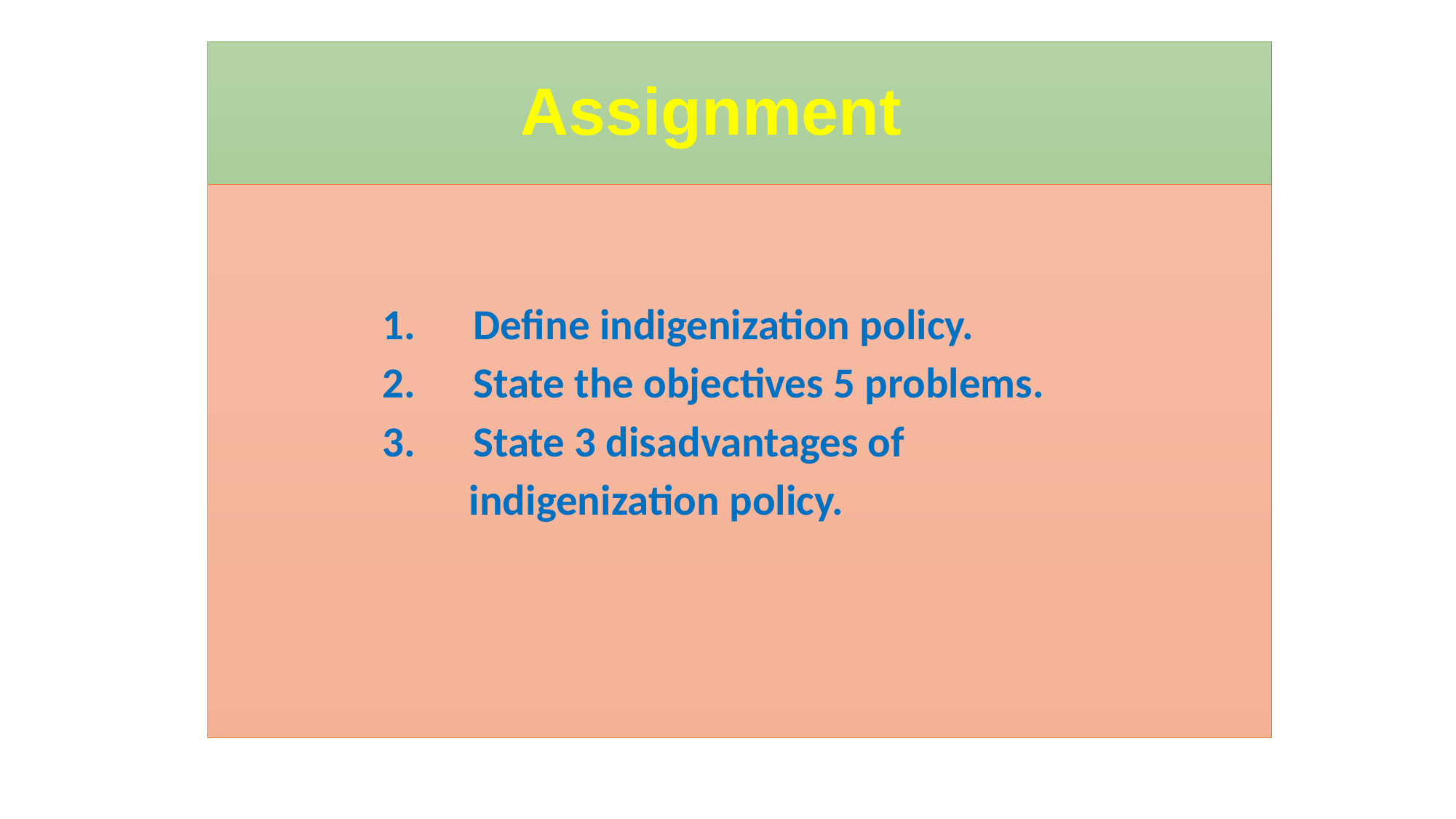

# Assignment

                 1.      Define indigenization policy.
                 2.      State the objectives 5 problems.
                 3.      State 3 disadvantages of
                          indigenization policy.